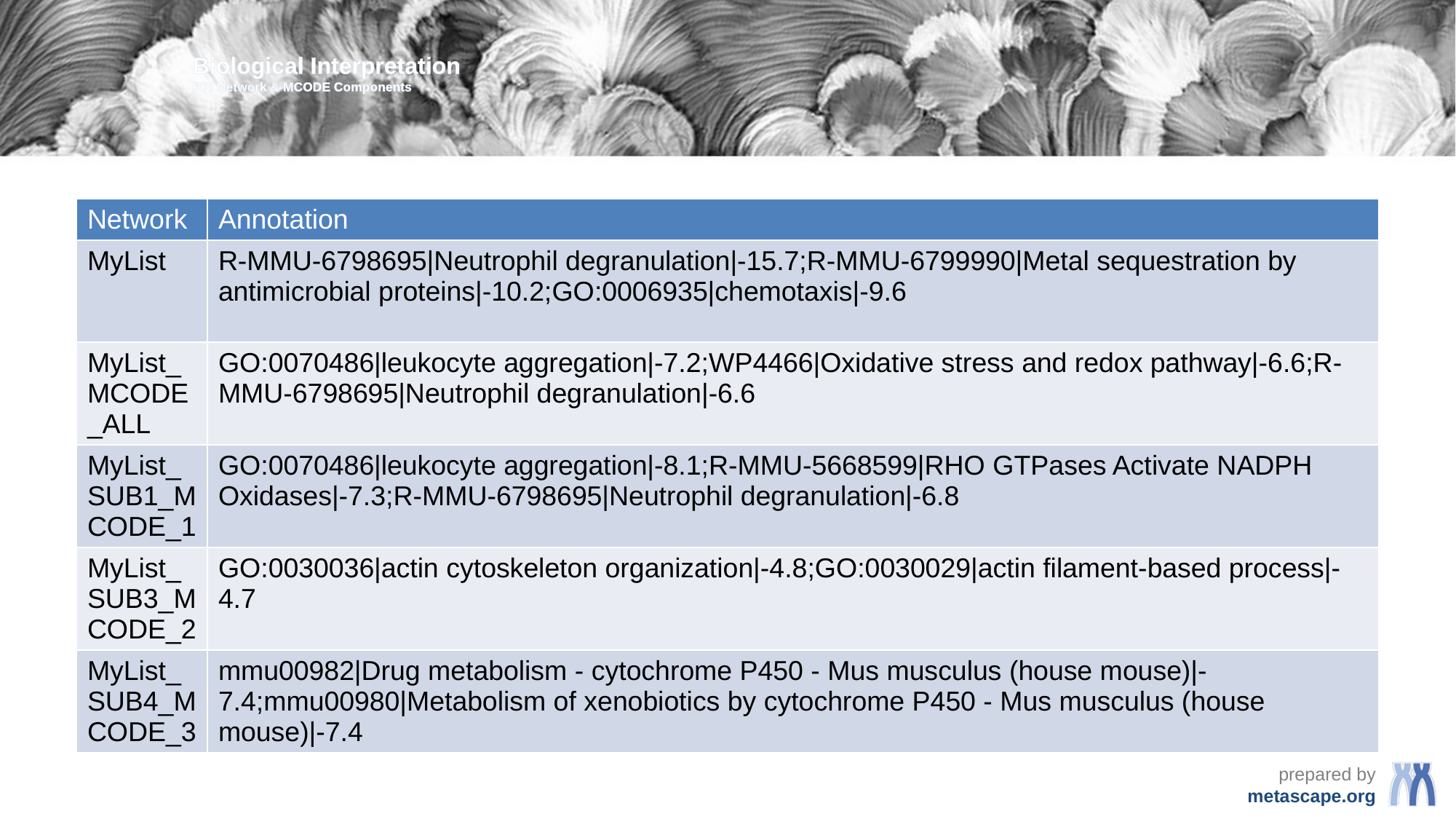

Biological Interpretation
PPI Network & MCODE Components
| Network | Annotation |
| --- | --- |
| MyList | R-MMU-6798695|Neutrophil degranulation|-15.7;R-MMU-6799990|Metal sequestration by antimicrobial proteins|-10.2;GO:0006935|chemotaxis|-9.6 |
| MyList\_MCODE\_ALL | GO:0070486|leukocyte aggregation|-7.2;WP4466|Oxidative stress and redox pathway|-6.6;R-MMU-6798695|Neutrophil degranulation|-6.6 |
| MyList\_SUB1\_MCODE\_1 | GO:0070486|leukocyte aggregation|-8.1;R-MMU-5668599|RHO GTPases Activate NADPH Oxidases|-7.3;R-MMU-6798695|Neutrophil degranulation|-6.8 |
| MyList\_SUB3\_MCODE\_2 | GO:0030036|actin cytoskeleton organization|-4.8;GO:0030029|actin filament-based process|-4.7 |
| MyList\_SUB4\_MCODE\_3 | mmu00982|Drug metabolism - cytochrome P450 - Mus musculus (house mouse)|-7.4;mmu00980|Metabolism of xenobiotics by cytochrome P450 - Mus musculus (house mouse)|-7.4 |